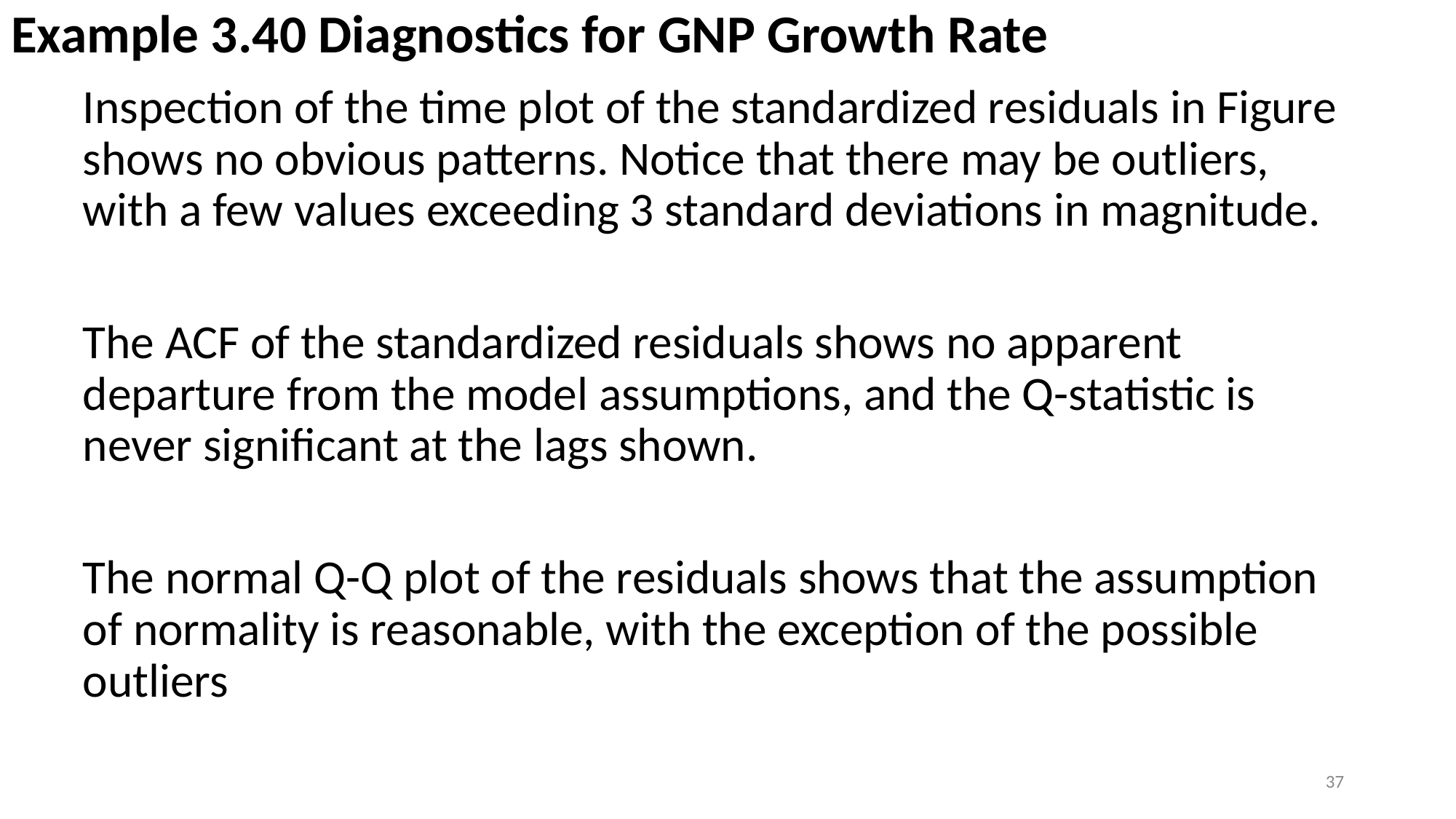

# Example 3.40 Diagnostics for GNP Growth Rate
Inspection of the time plot of the standardized residuals in Figure shows no obvious patterns. Notice that there may be outliers, with a few values exceeding 3 standard deviations in magnitude.

The ACF of the standardized residuals shows no apparent departure from the model assumptions, and the Q-statistic is never significant at the lags shown.

The normal Q-Q plot of the residuals shows that the assumption of normality is reasonable, with the exception of the possible outliers
37